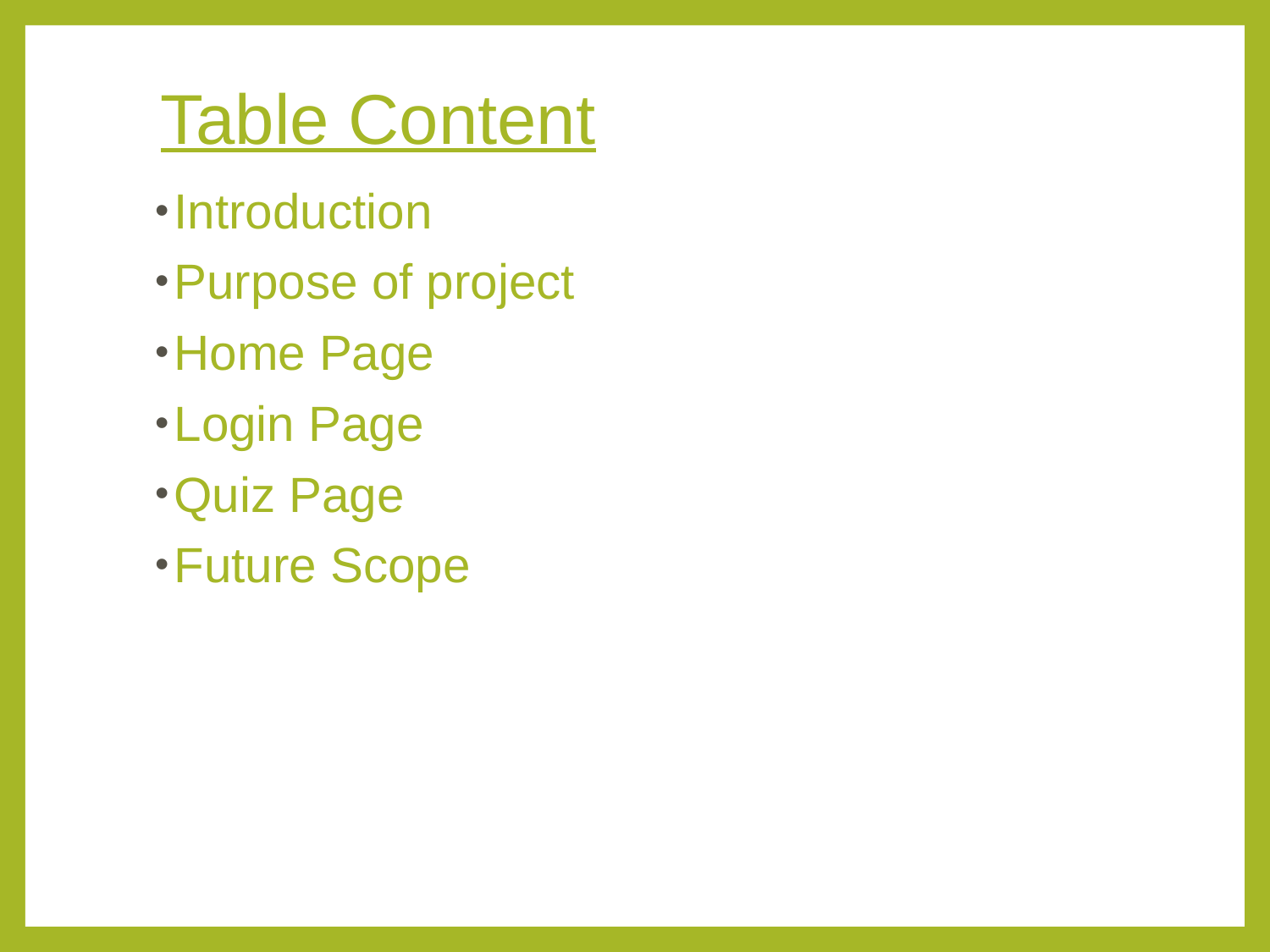

# Table Content
Introduction
Purpose of project
Home Page
Login Page
Quiz Page
Future Scope